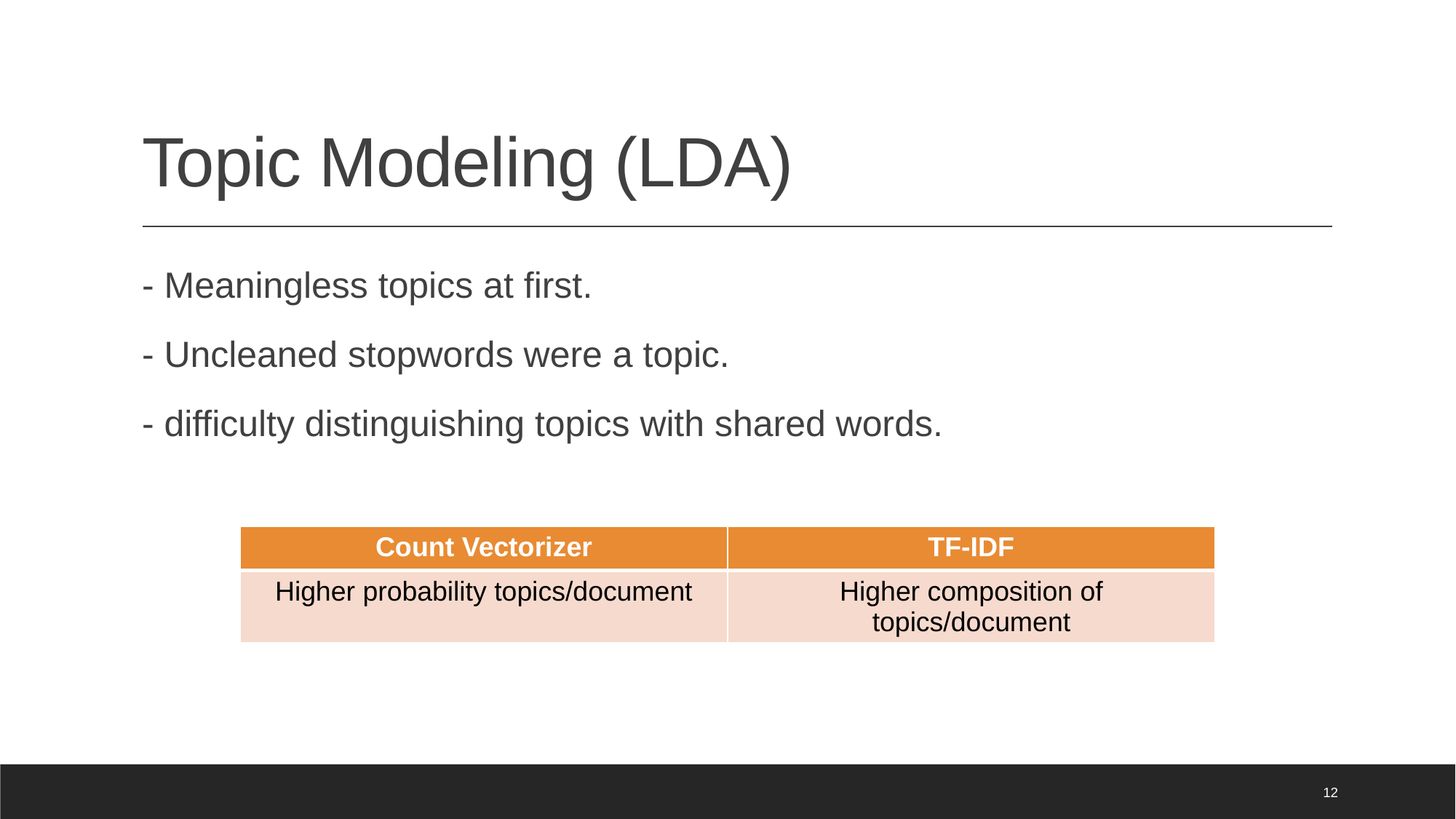

# Topic Modeling (LDA)
- Meaningless topics at first.
- Uncleaned stopwords were a topic.
- difficulty distinguishing topics with shared words.

| Count Vectorizer | TF-IDF |
| --- | --- |
| Higher probability topics/document | Higher composition of topics/document |
12